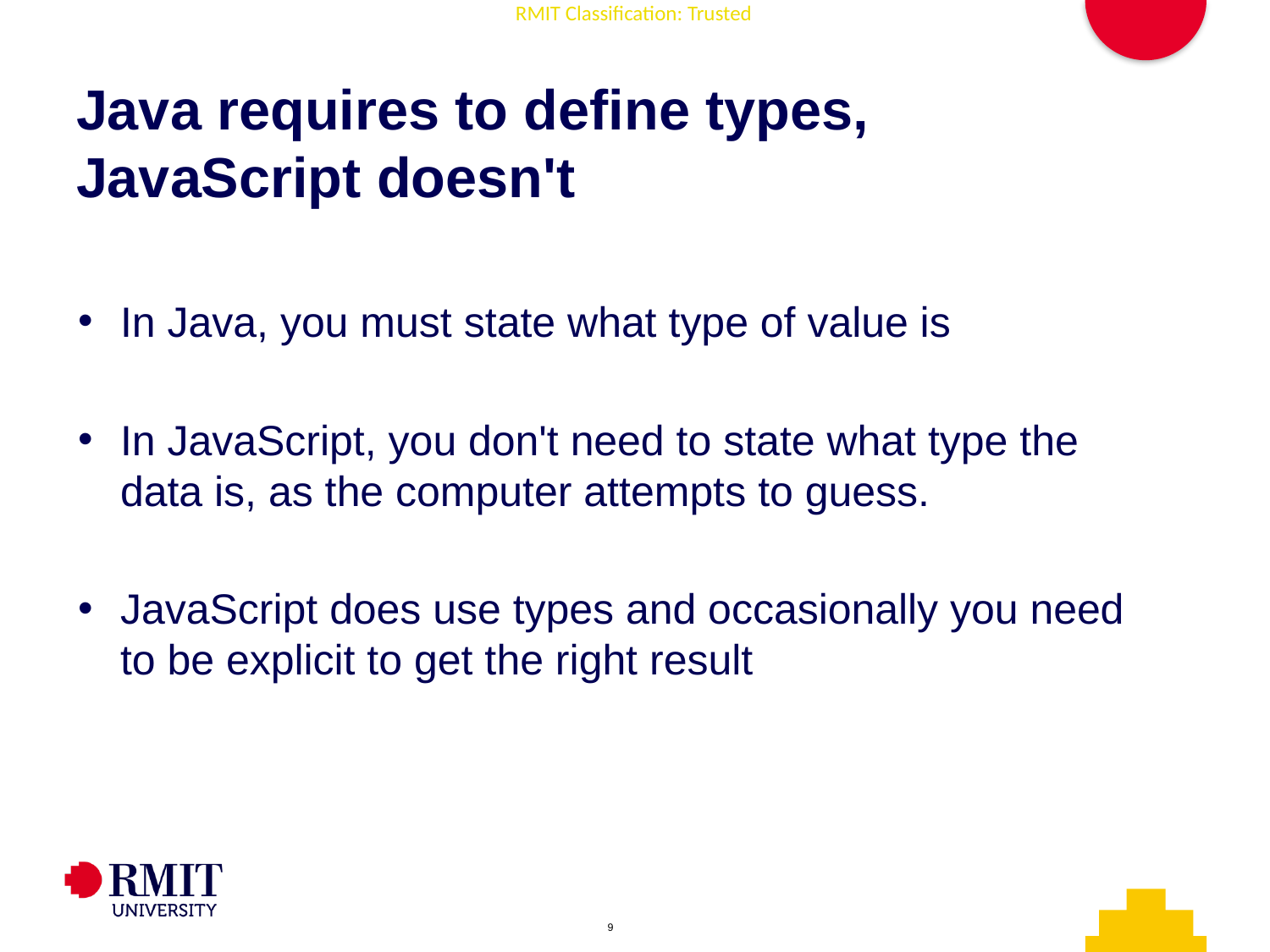

# Java requires to define types, JavaScript doesn't
In Java, you must state what type of value is

In JavaScript, you don't need to state what type the data is, as the computer attempts to guess.

JavaScript does use types and occasionally you need to be explicit to get the right result
AD006 Associate Degree in IT